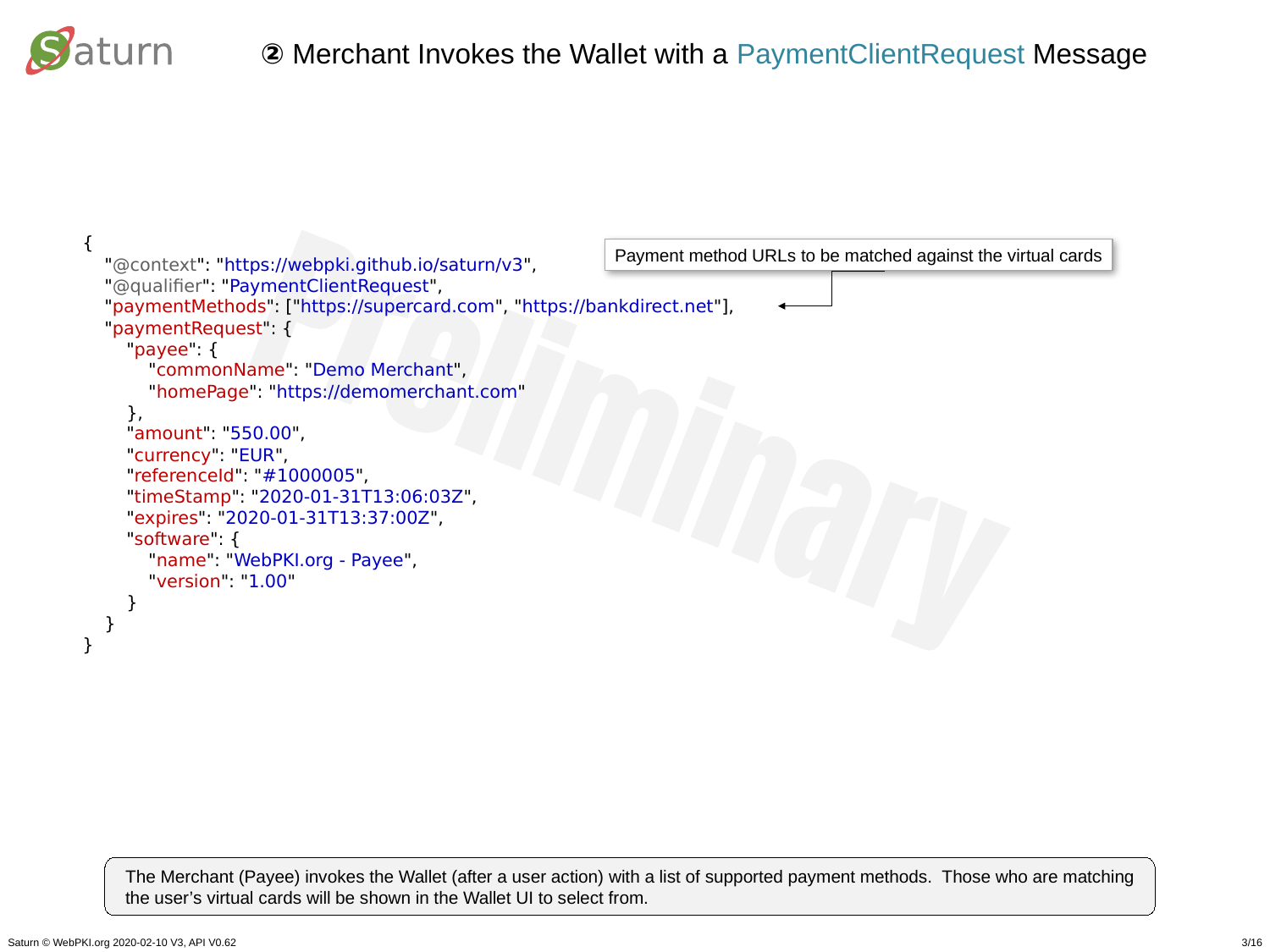

② Merchant Invokes the Wallet with a PaymentClientRequest Message
{
    "@context": "https://webpki.github.io/saturn/v3",
    "@qualifier": "PaymentClientRequest",
    "paymentMethods": ["https://supercard.com", "https://bankdirect.net"],
    "paymentRequest": {
        "payee": {
            "commonName": "Demo Merchant",
            "homePage": "https://demomerchant.com"
        },
        "amount": "550.00",
        "currency": "EUR",
        "referenceId": "#1000005",
        "timeStamp": "2020-01-31T13:06:03Z",
        "expires": "2020-01-31T13:37:00Z",
        "software": {
            "name": "WebPKI.org - Payee",
            "version": "1.00"
        }
    }
}
Payment method URLs to be matched against the virtual cards
The Merchant (Payee) invokes the Wallet (after a user action) with a list of supported payment methods.  Those who are matching the user’s virtual cards will be shown in the Wallet UI to select from.